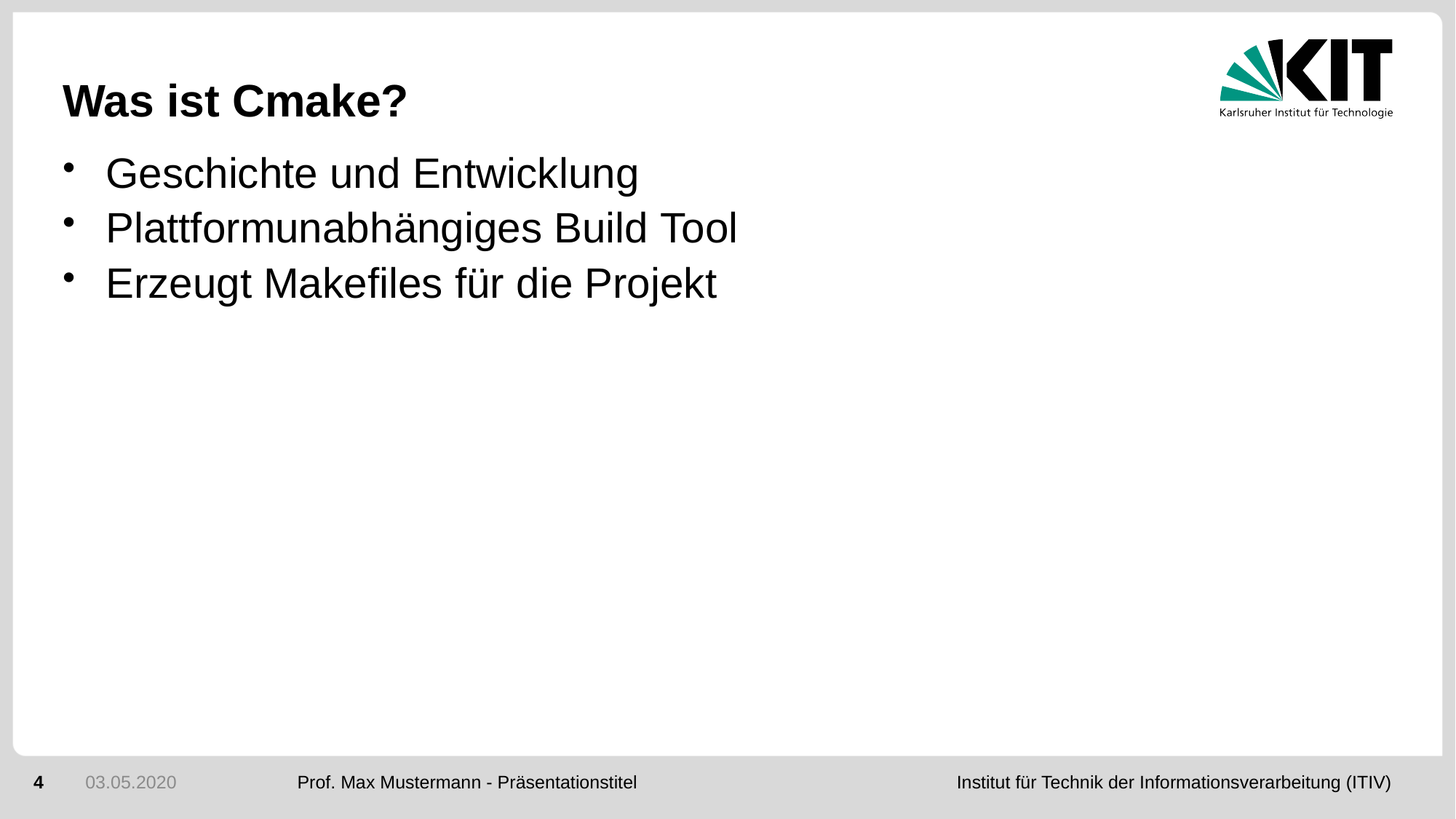

# Was ist Cmake?
Geschichte und Entwicklung
Plattformunabhängiges Build Tool
Erzeugt Makefiles für die Projekt

4
03.05.2020